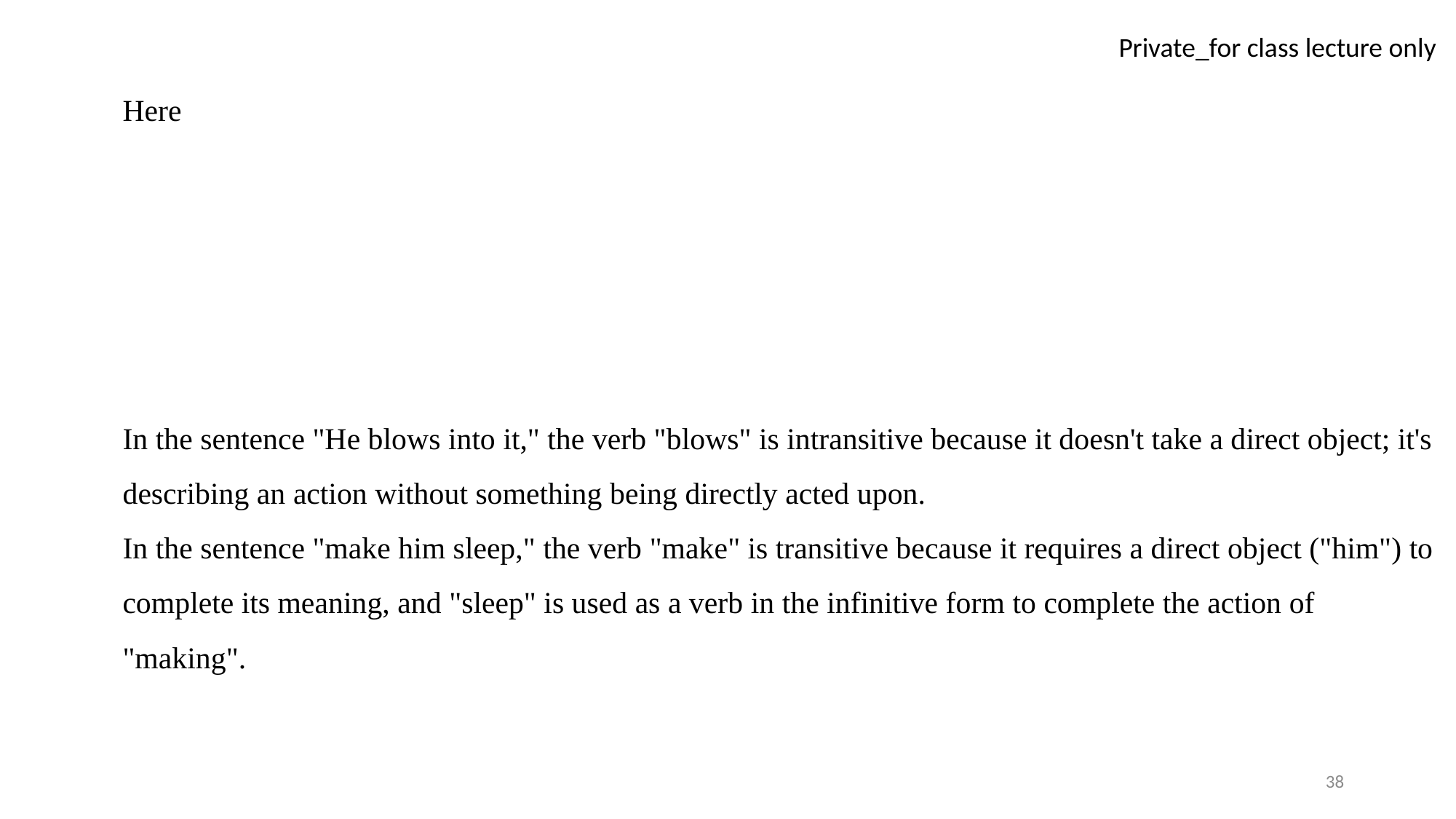

Here

In the sentence "He blows into it," the verb "blows" is intransitive because it doesn't take a direct object; it's describing an action without something being directly acted upon.
In the sentence "make him sleep," the verb "make" is transitive because it requires a direct object ("him") to complete its meaning, and "sleep" is used as a verb in the infinitive form to complete the action of "making".

38